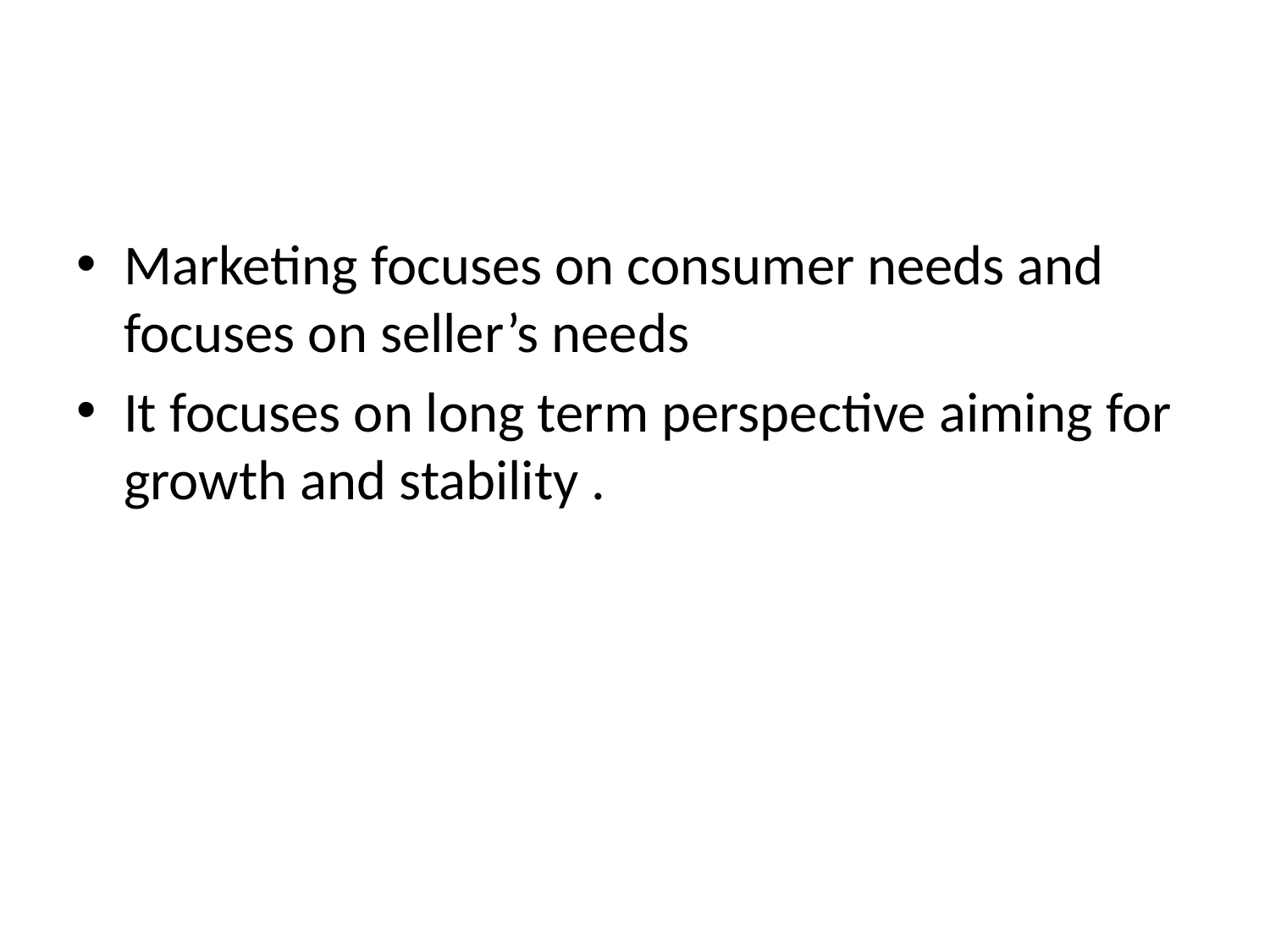

#
Marketing focuses on consumer needs and focuses on seller’s needs
It focuses on long term perspective aiming for growth and stability .